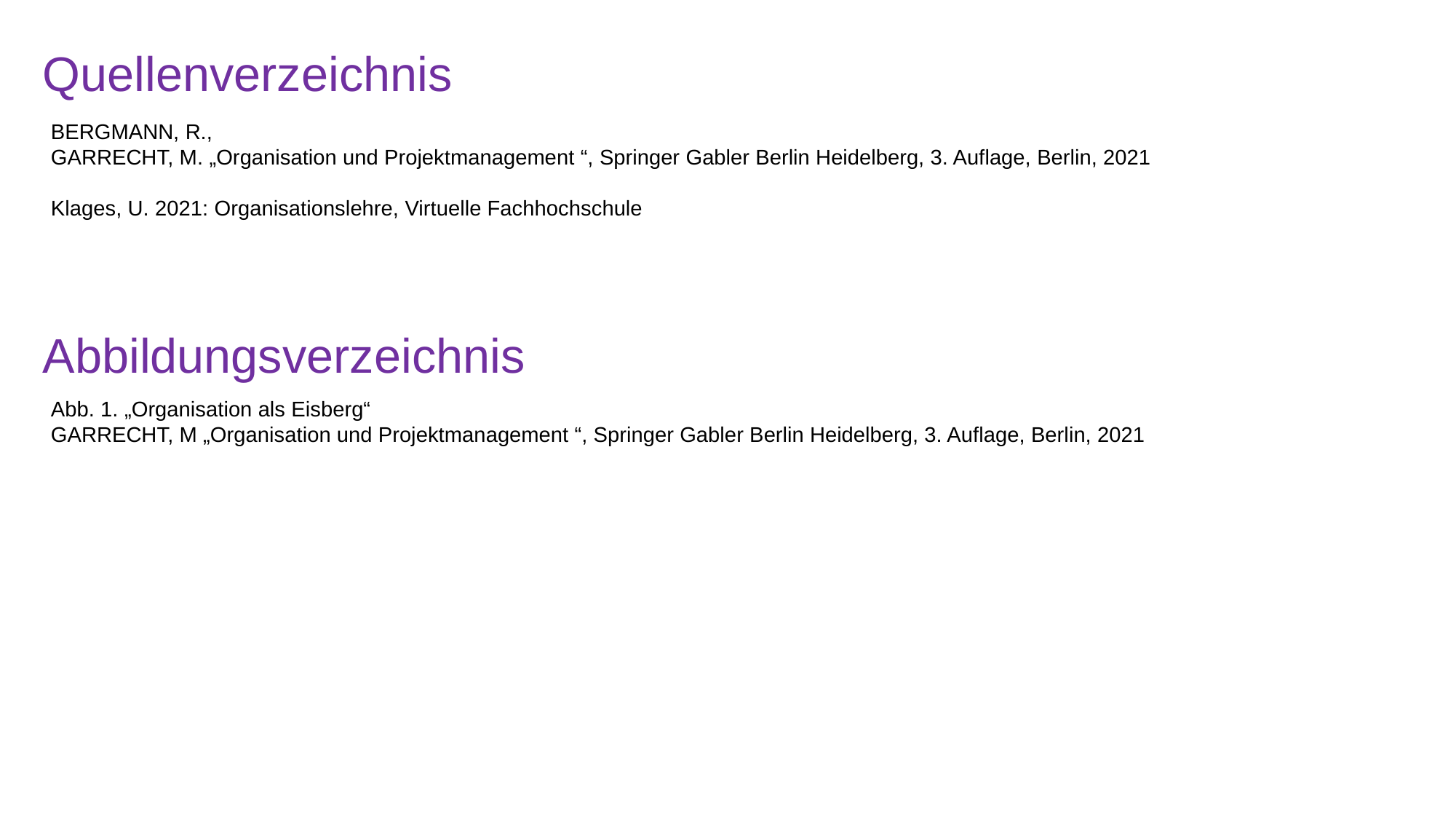

# Quellenverzeichnis
BERGMANN, R.,
GARRECHT, M. „Organisation und Projektmanagement “, Springer Gabler Berlin Heidelberg, 3. Auflage, Berlin, 2021

Klages, U. 2021: Organisationslehre, Virtuelle Fachhochschule

Abbildungsverzeichnis
Abb. 1. „Organisation als Eisberg“
GARRECHT, M „Organisation und Projektmanagement “, Springer Gabler Berlin Heidelberg, 3. Auflage, Berlin, 2021